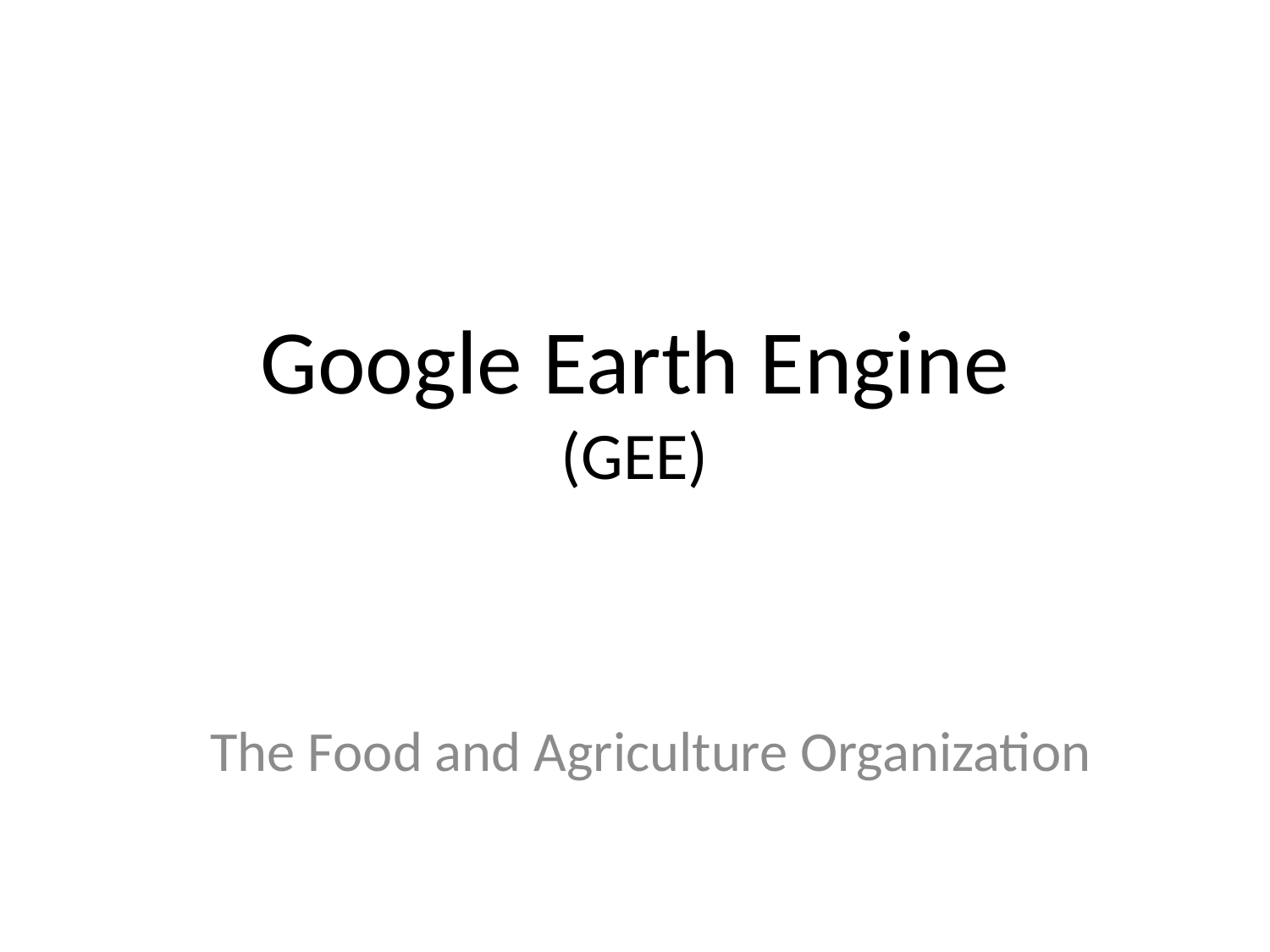

# Google Earth Engine (GEE)
The Food and Agriculture Organization